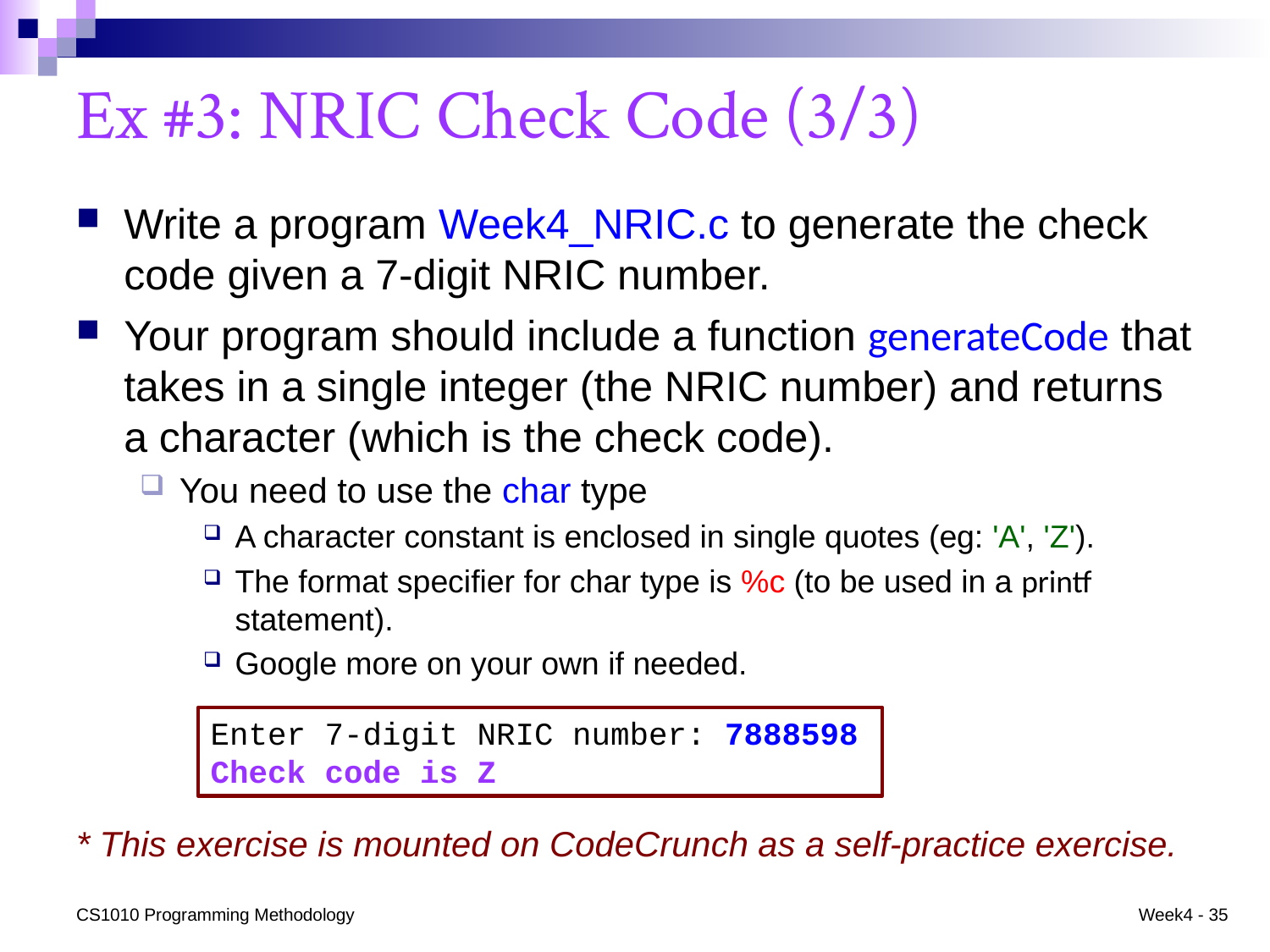

# Ex #3: NRIC Check Code (3/3)
Write a program Week4_NRIC.c to generate the check code given a 7-digit NRIC number.
Your program should include a function generateCode that takes in a single integer (the NRIC number) and returns a character (which is the check code).
You need to use the char type
A character constant is enclosed in single quotes (eg: 'A', 'Z').
The format specifier for char type is %c (to be used in a printf statement).
Google more on your own if needed.

* This exercise is mounted on CodeCrunch as a self-practice exercise.
Enter 7-digit NRIC number: 7888598
Check code is Z
CS1010 Programming Methodology
Week4 - 35